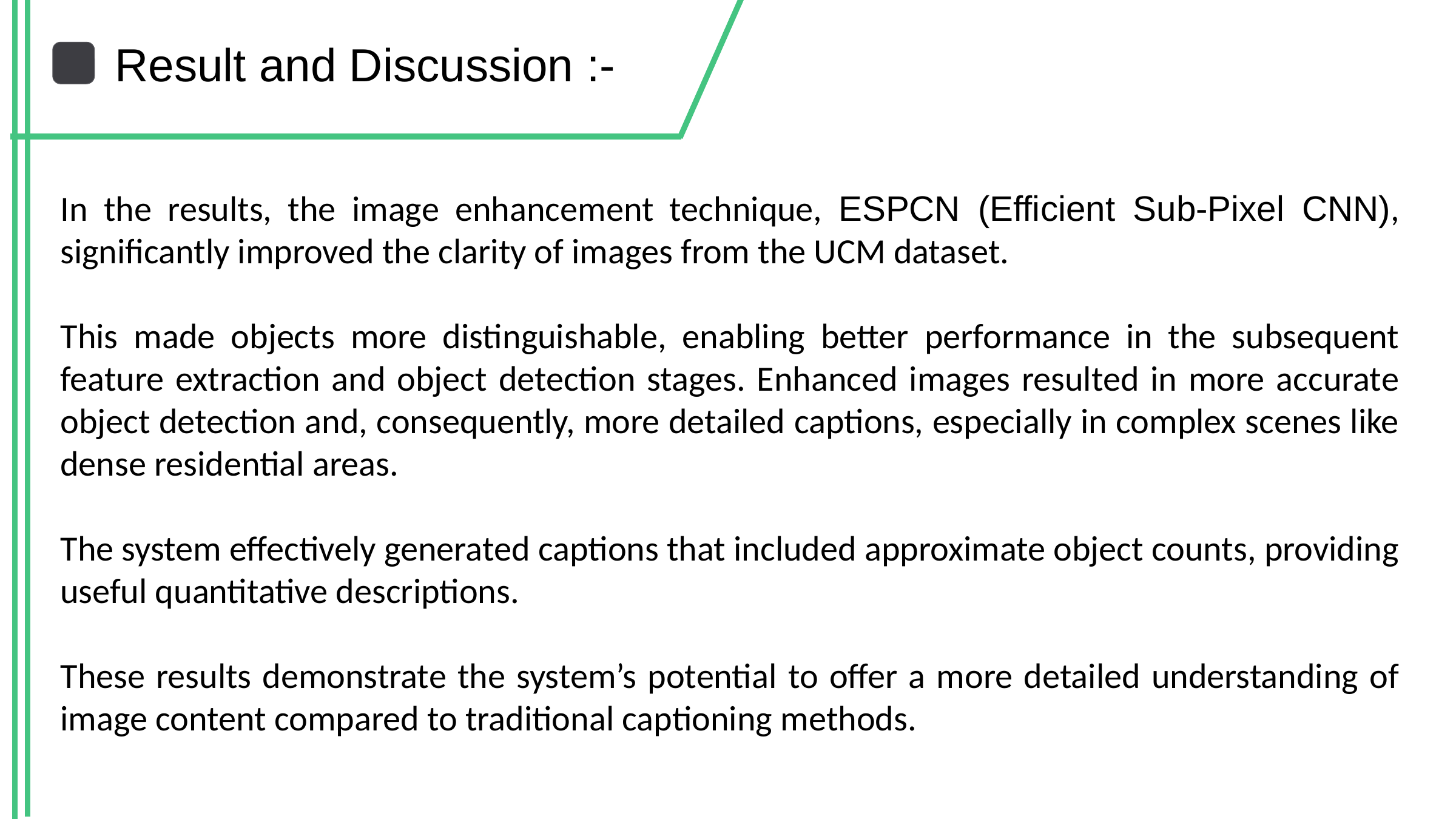

Result and Discussion :-

In the results, the image enhancement technique, ESPCN (Efficient Sub-Pixel CNN), significantly improved the clarity of images from the UCM dataset.

This made objects more distinguishable, enabling better performance in the subsequent feature extraction and object detection stages. Enhanced images resulted in more accurate object detection and, consequently, more detailed captions, especially in complex scenes like dense residential areas.

The system effectively generated captions that included approximate object counts, providing useful quantitative descriptions.

These results demonstrate the system’s potential to offer a more detailed understanding of image content compared to traditional captioning methods.